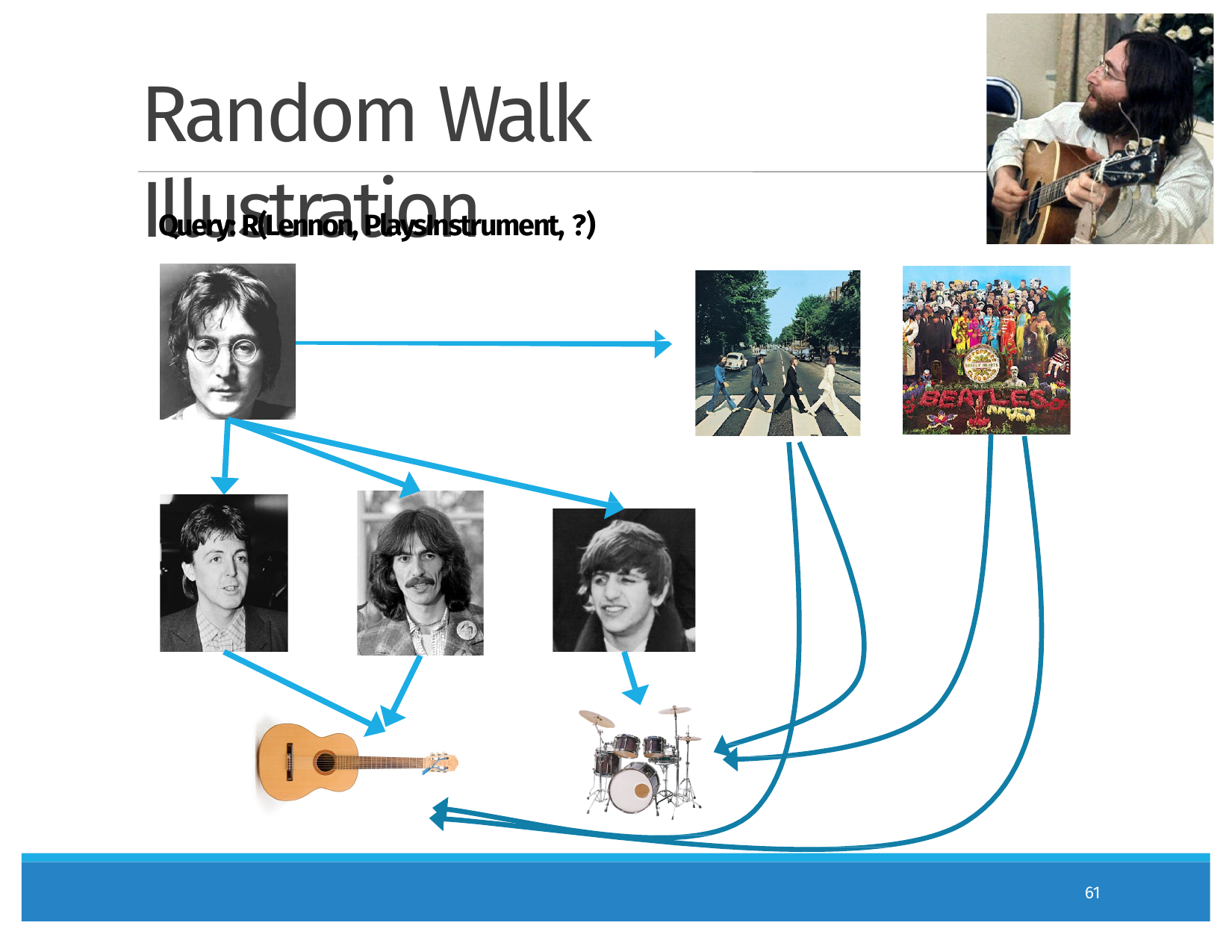

Random Walk Illustration
Query: R(Lennon, PlaysInstrument, ?)

61